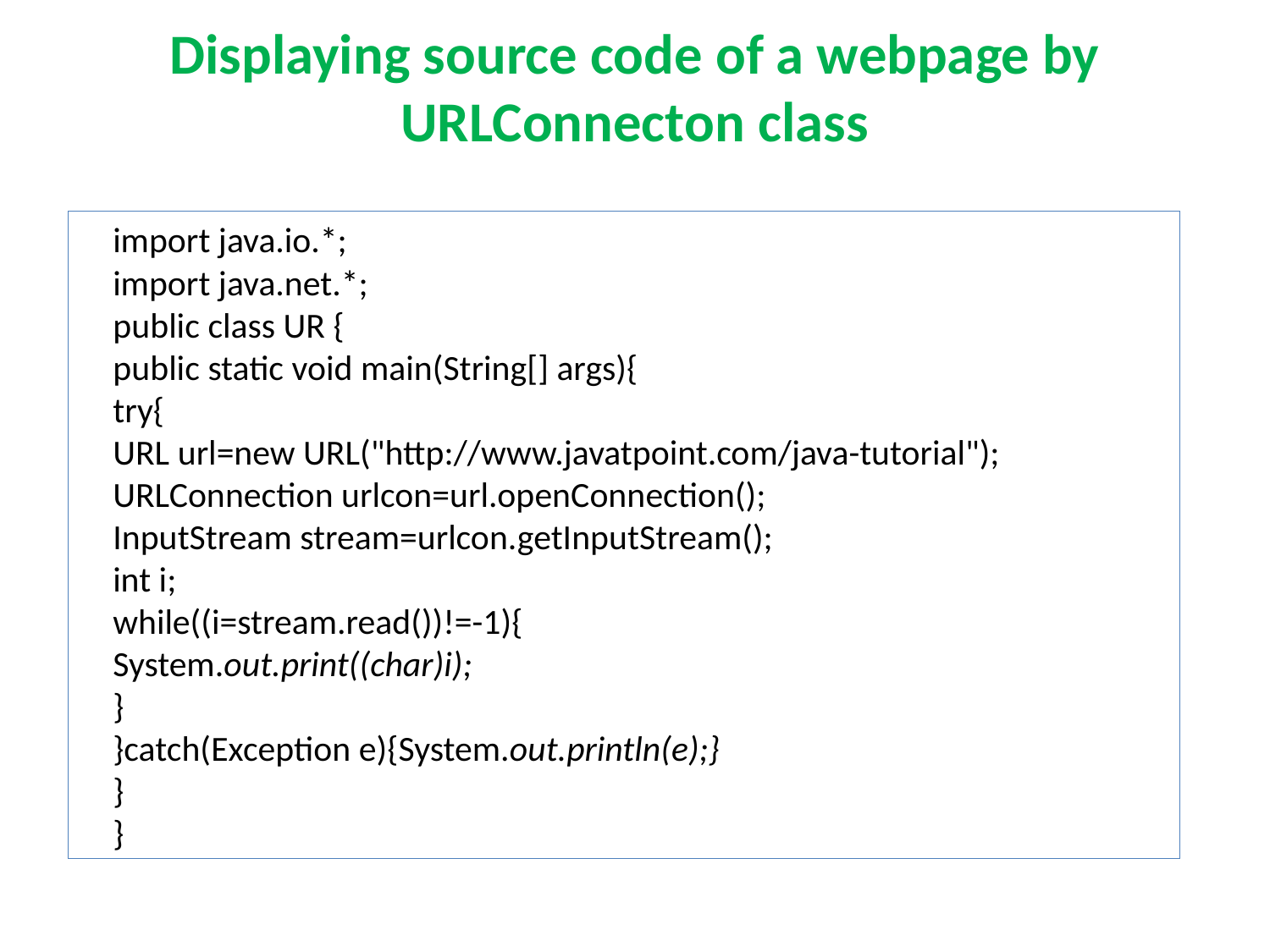

# Displaying source code of a webpage by URLConnecton class
    import java.io.*;
    import java.net.*;
    public class UR {
    public static void main(String[] args){
    try{
    URL url=new URL("http://www.javatpoint.com/java-tutorial");
    URLConnection urlcon=url.openConnection();
    InputStream stream=urlcon.getInputStream();
    int i;
    while((i=stream.read())!=-1){
    System.out.print((char)i);
    }
    }catch(Exception e){System.out.println(e);}
    }
    }